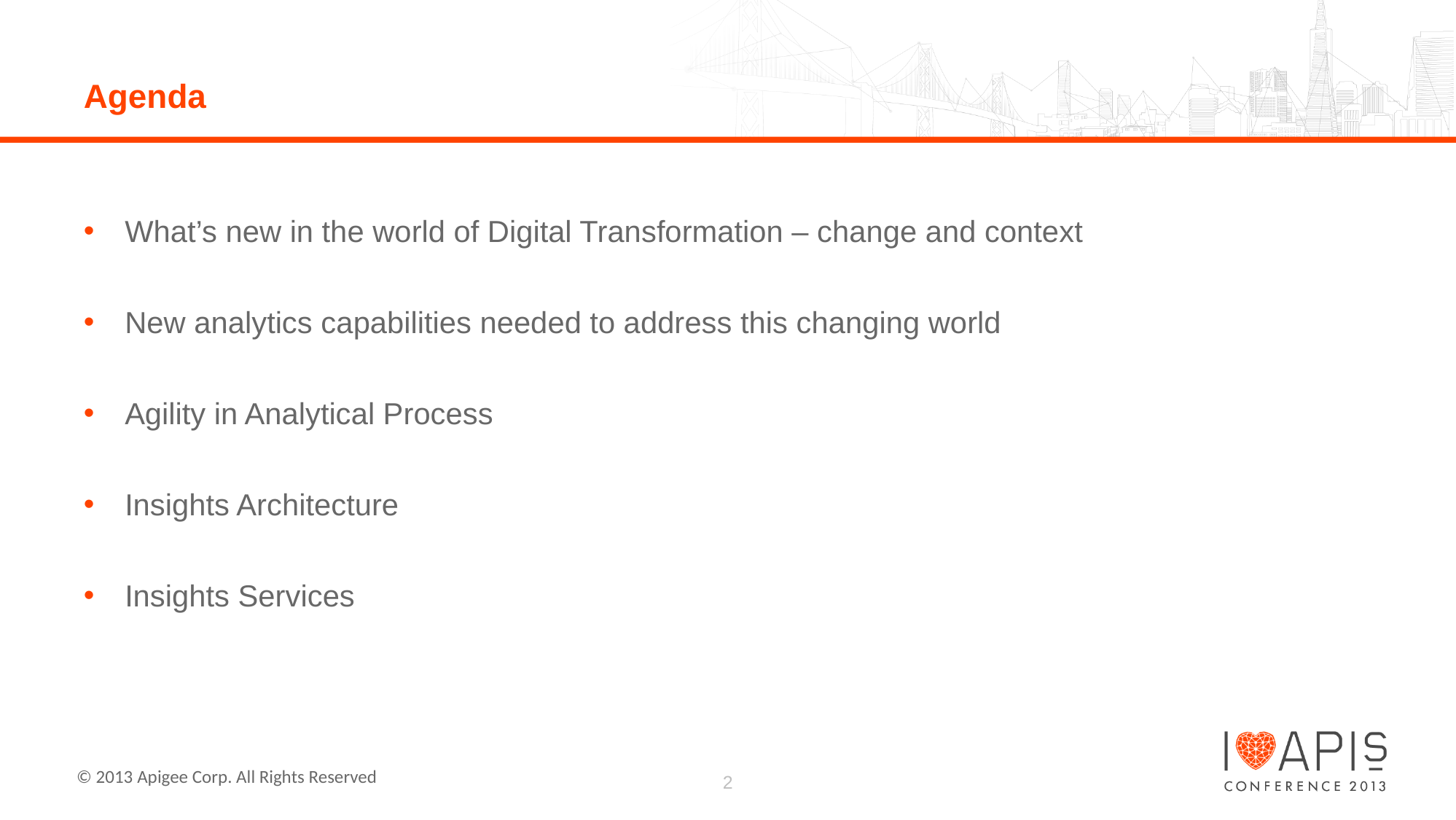

# Agenda
What’s new in the world of Digital Transformation – change and context
New analytics capabilities needed to address this changing world
Agility in Analytical Process
Insights Architecture
Insights Services
2